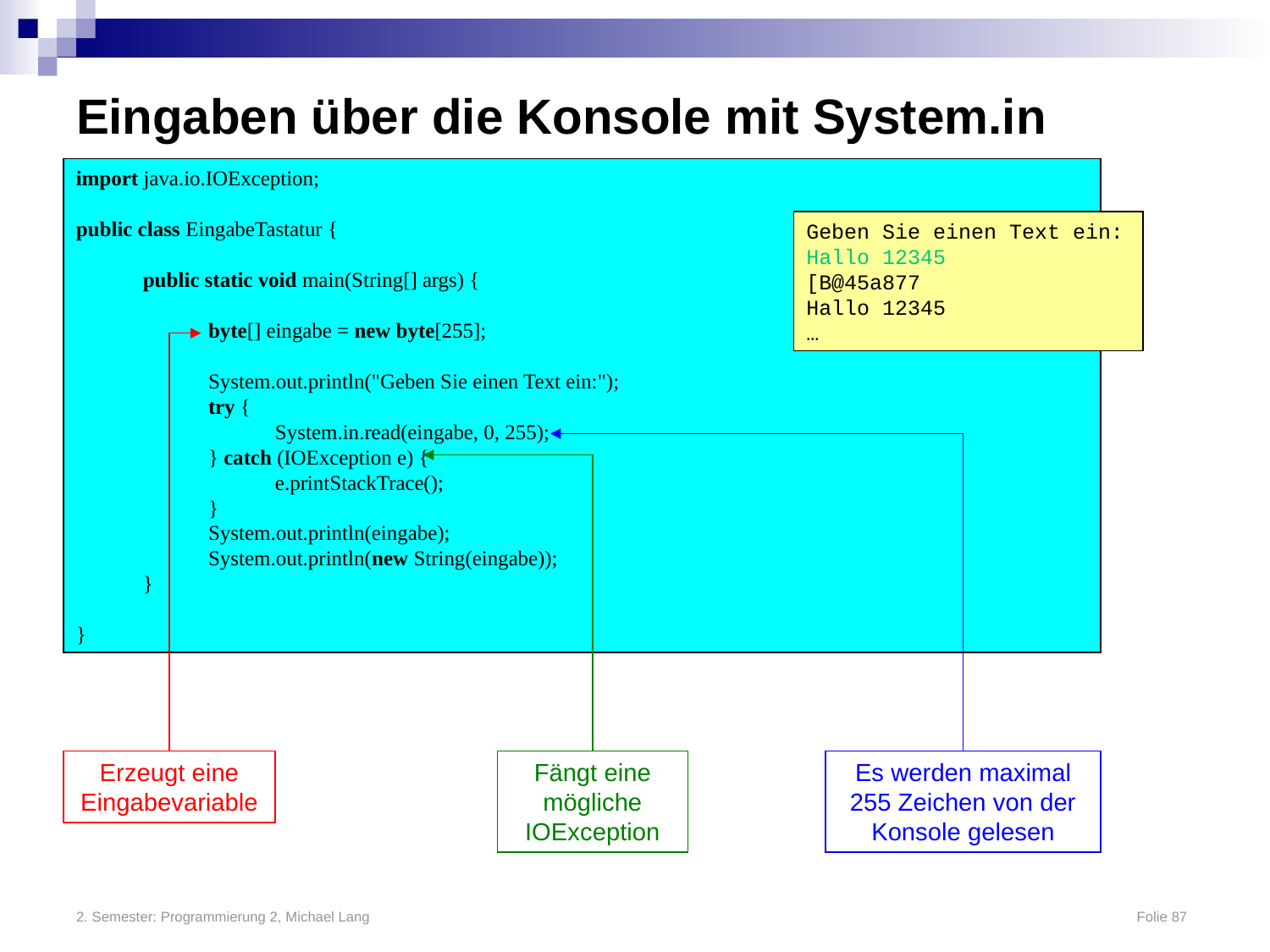

# Eingaben über die Konsole mit System.in
import java.io.IOException;

public class EingabeTastatur {

	public static void main(String[] args) {

		byte[] eingabe = new byte[255];

		System.out.println("Geben Sie einen Text ein:");
		try {
			System.in.read(eingabe, 0, 255);
		} catch (IOException e) {
			e.printStackTrace();
		}
		System.out.println(eingabe);
		System.out.println(new String(eingabe));
	}

}
Geben Sie einen Text ein:
Hallo 12345
[B@45a877
Hallo 12345
…

Erzeugt eine Eingabevariable
Fängt eine mögliche IOException
Es werden maximal 255 Zeichen von der Konsole gelesen
2. Semester: Programmierung 2, Michael Lang	Folie 87